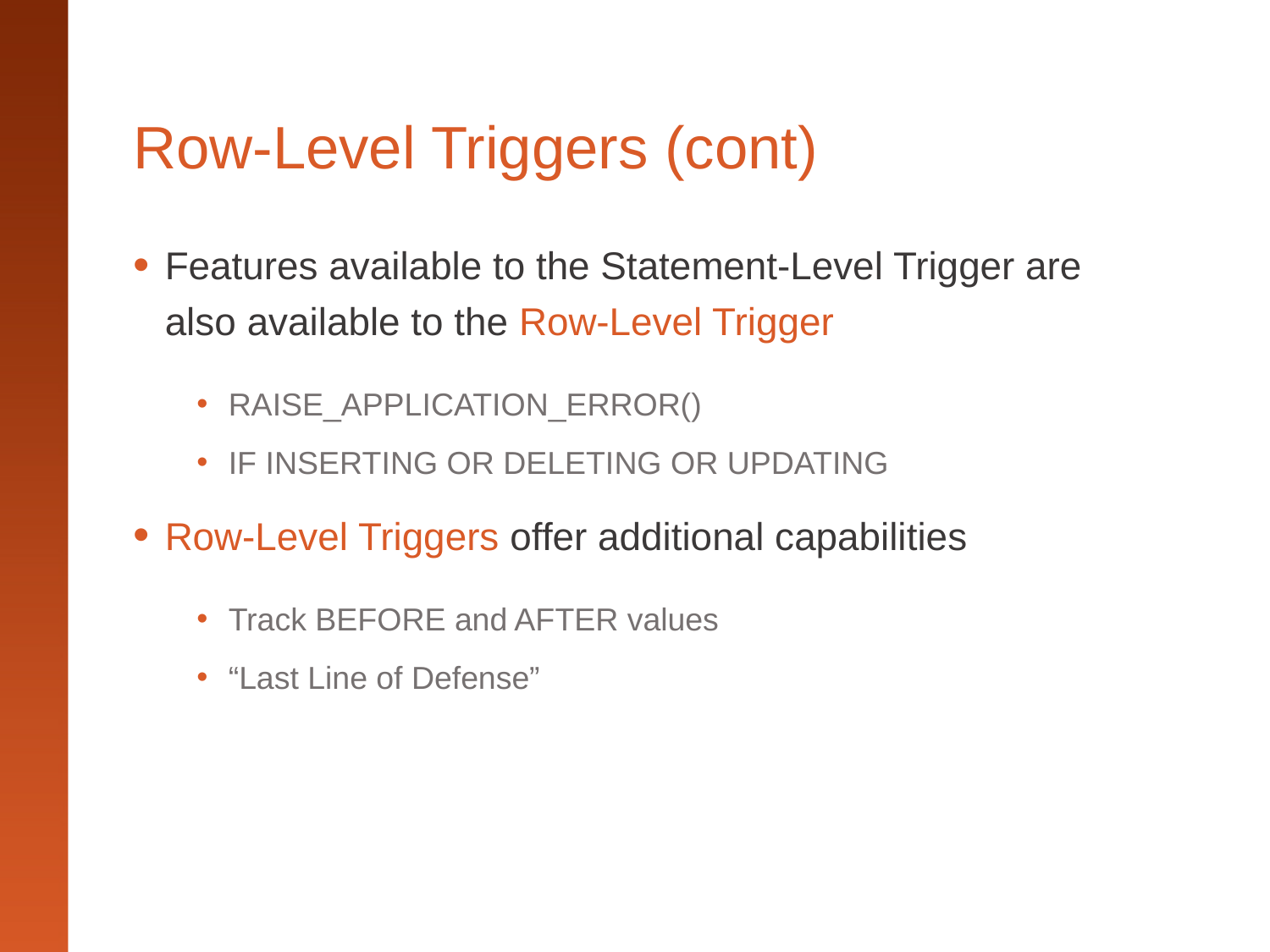

# Row-Level Triggers (cont)
Features available to the Statement-Level Trigger are also available to the Row-Level Trigger
RAISE_APPLICATION_ERROR()
IF INSERTING OR DELETING OR UPDATING
Row-Level Triggers offer additional capabilities
Track BEFORE and AFTER values
“Last Line of Defense”